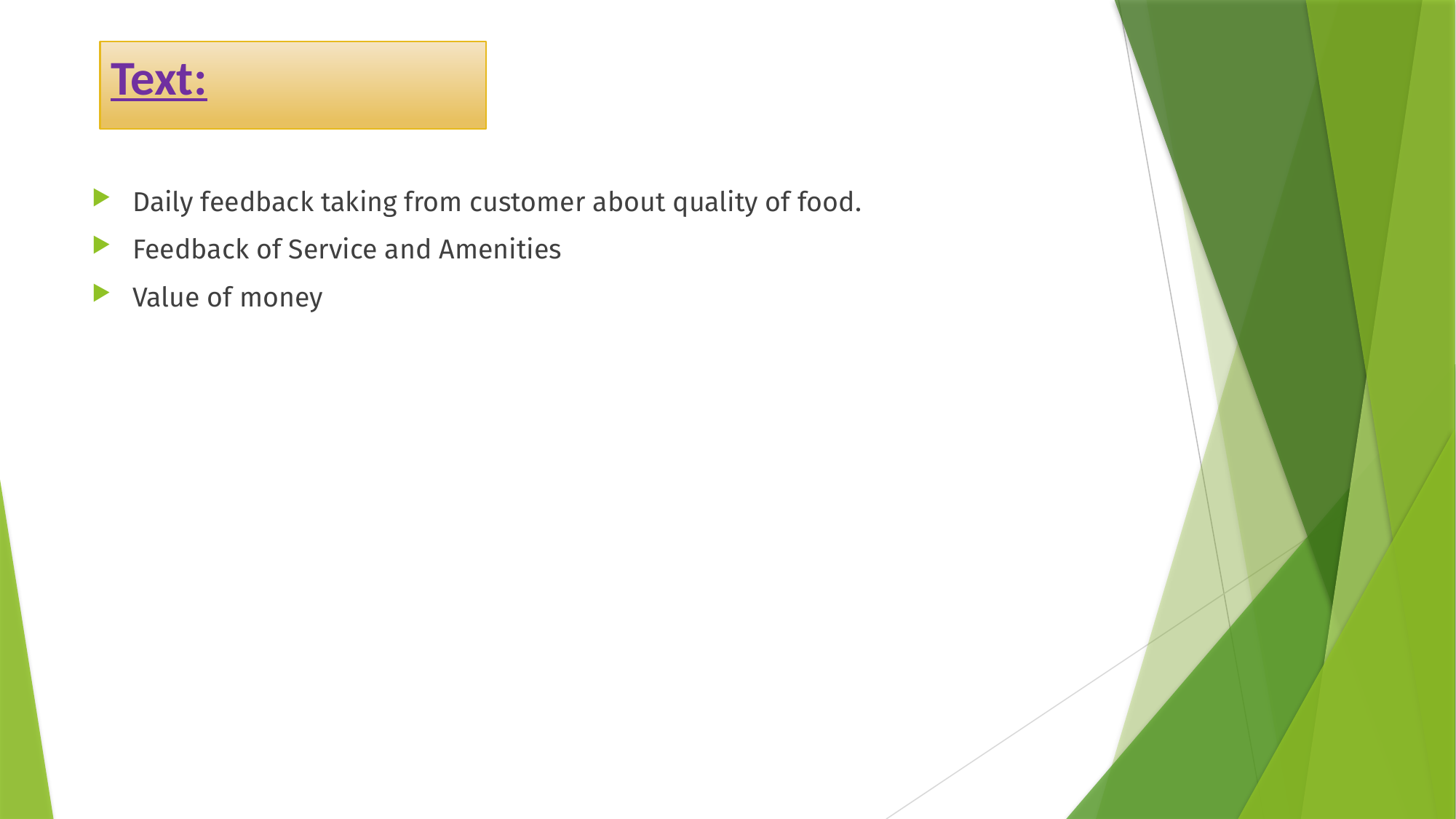

# Text:
Daily feedback taking from customer about quality of food.
Feedback of Service and Amenities
Value of money